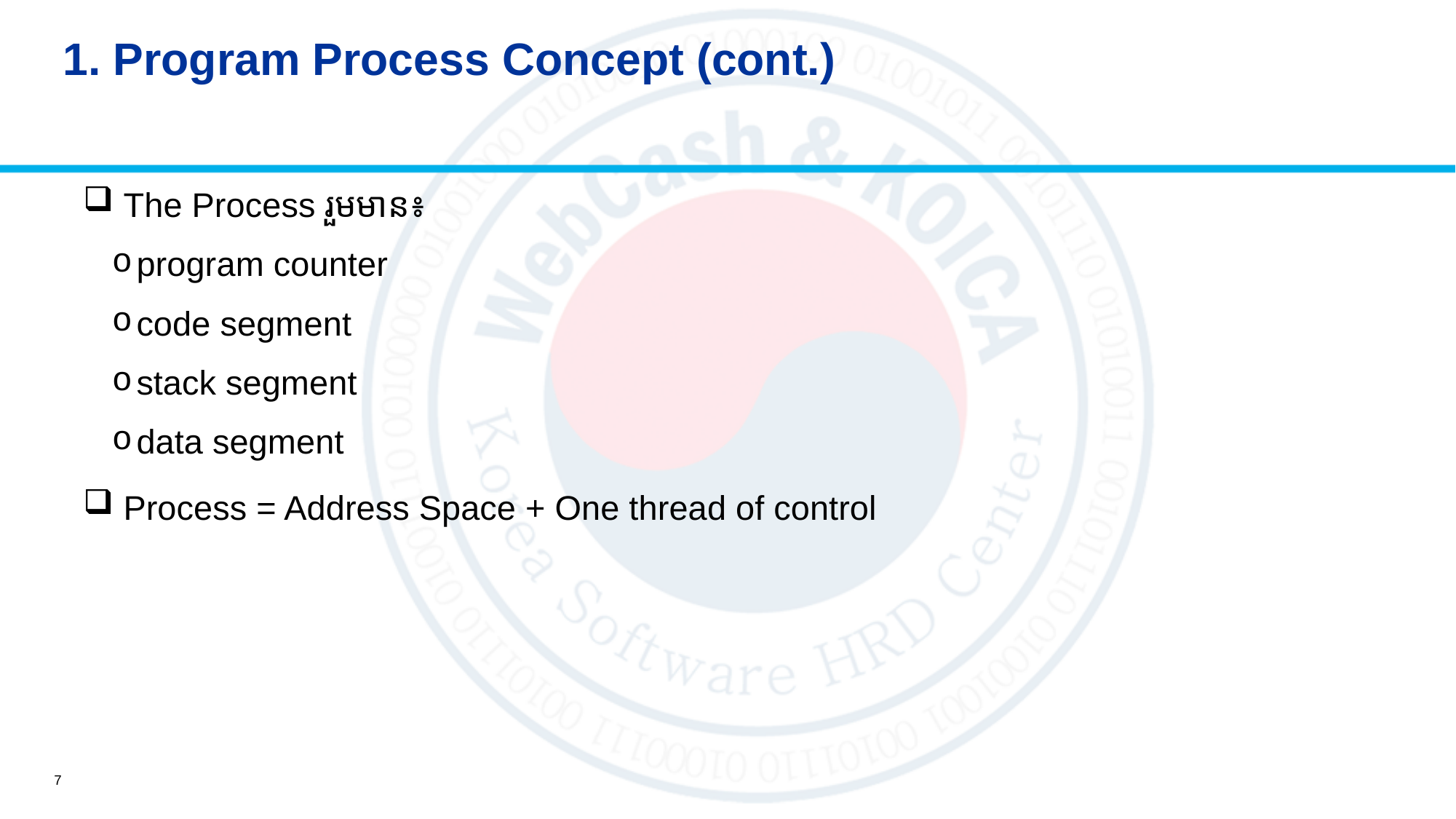

# 1. Program Process Concept (cont.)
 The Process រួមមាន៖
program counter
code segment
stack segment
data segment
 Process = Address Space + One thread of control

7